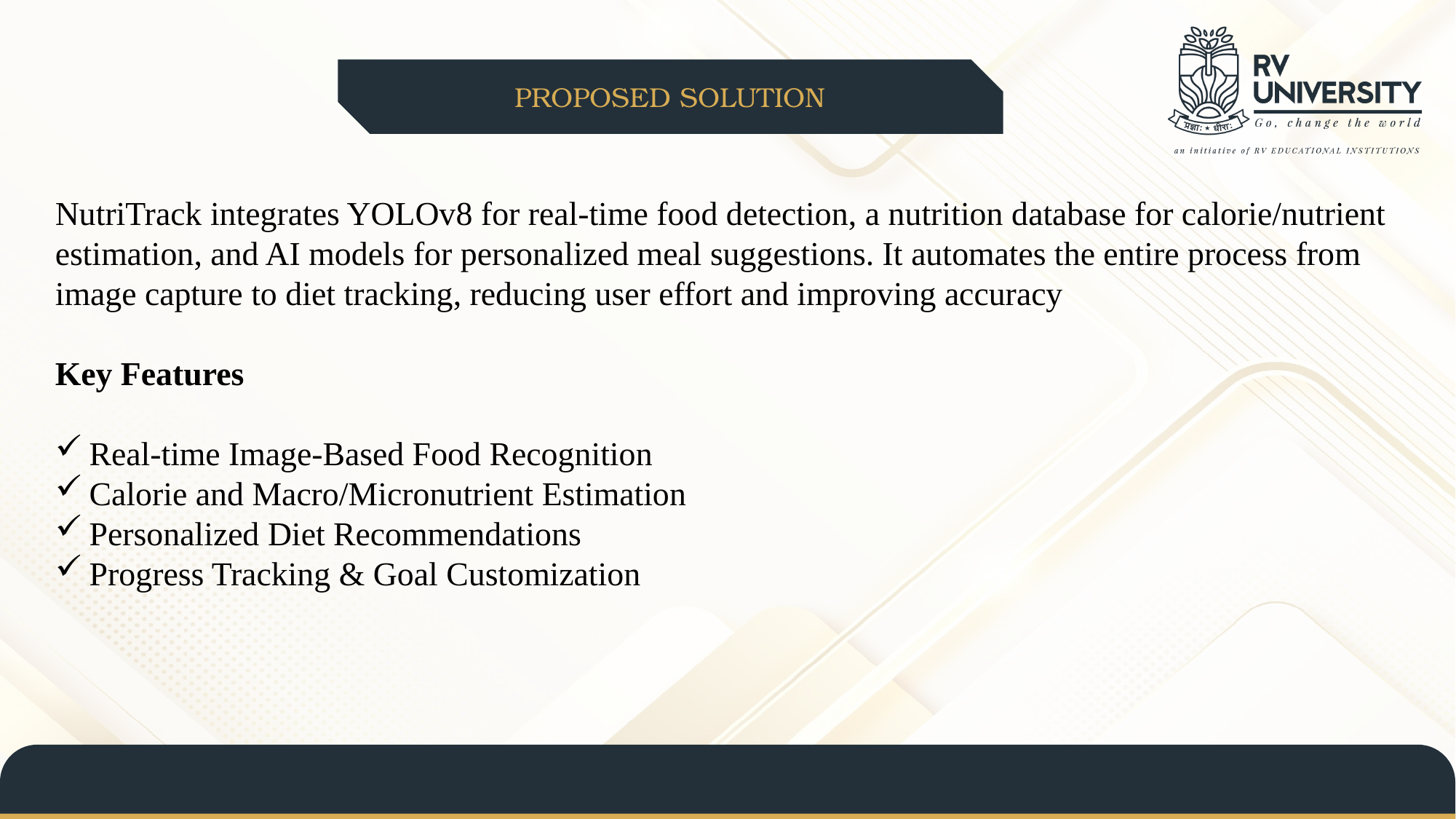

PROPOSED SOLUTION
NutriTrack integrates YOLOv8 for real-time food detection, a nutrition database for calorie/nutrient estimation, and AI models for personalized meal suggestions. It automates the entire process from image capture to diet tracking, reducing user effort and improving accuracy

Key Features

Real-time Image-Based Food Recognition
Calorie and Macro/Micronutrient Estimation
Personalized Diet Recommendations
Progress Tracking & Goal Customization